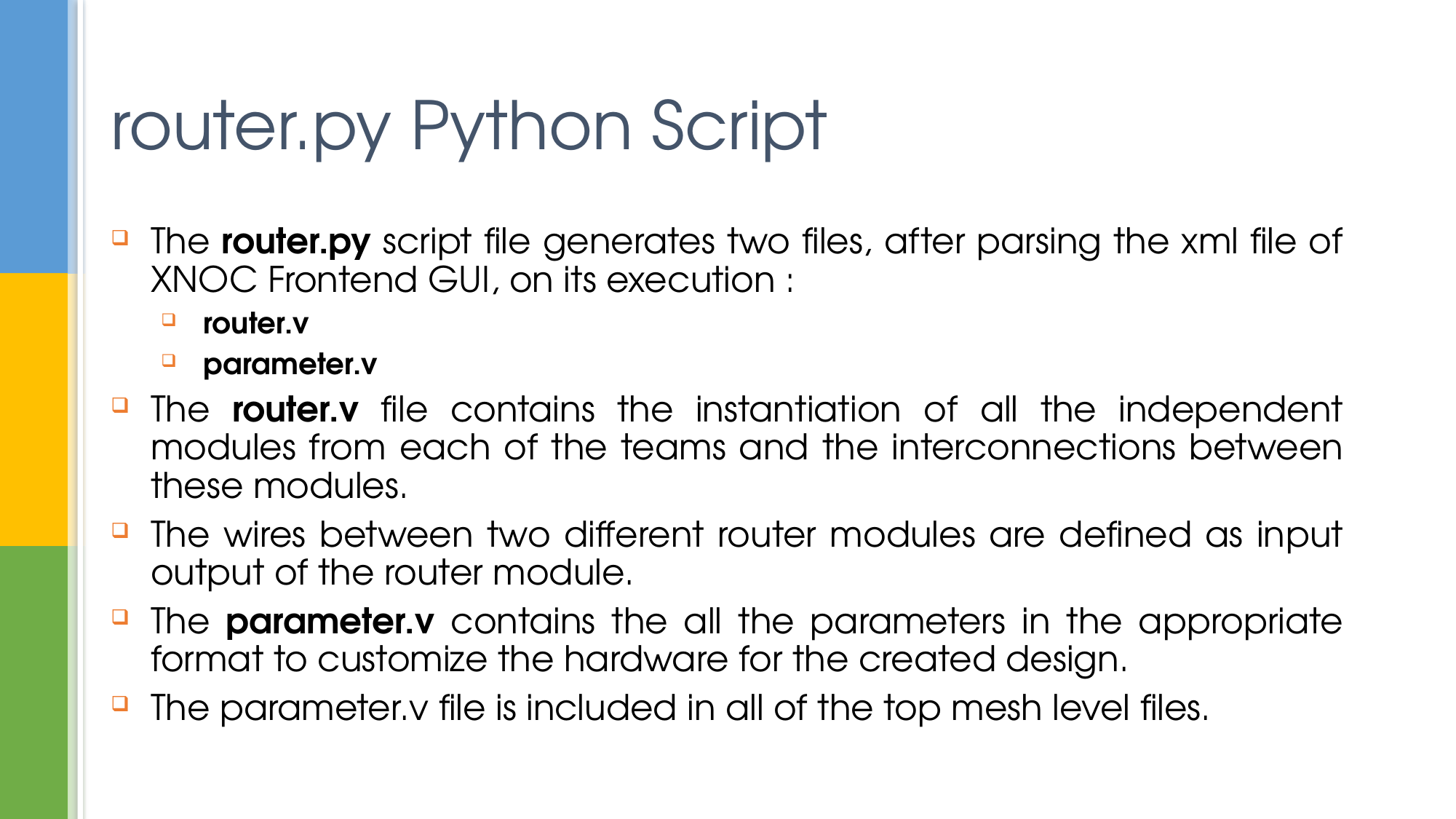

# router.py Python Script
The router.py script file generates two files, after parsing the xml file of XNOC Frontend GUI, on its execution :
router.v
parameter.v
The router.v file contains the instantiation of all the independent modules from each of the teams and the interconnections between these modules.
The wires between two different router modules are defined as input output of the router module.
The parameter.v contains the all the parameters in the appropriate format to customize the hardware for the created design.
The parameter.v file is included in all of the top mesh level files.